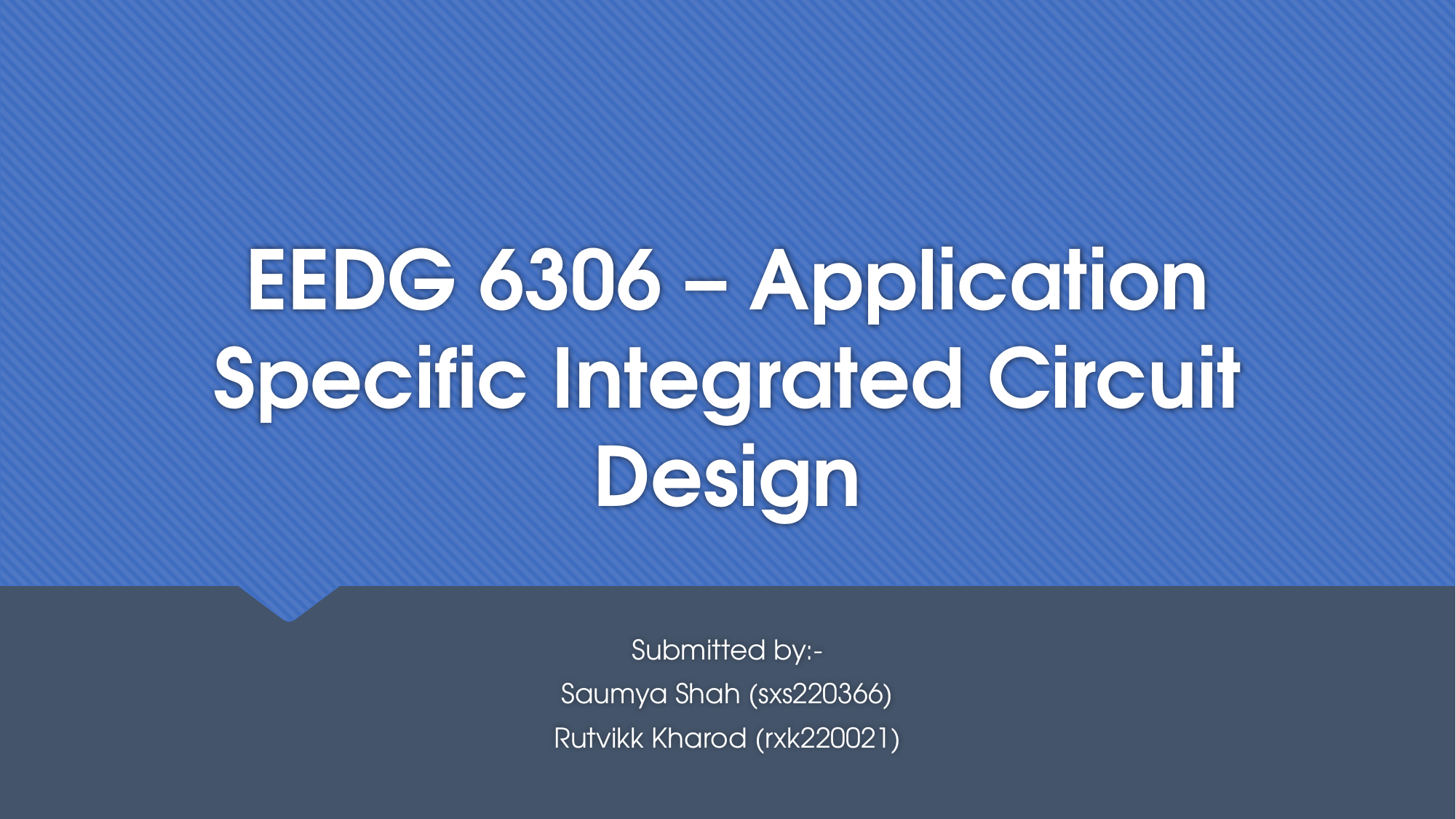

# EEDG 6306 – Application Specific Integrated Circuit Design
Submitted by:-
Saumya Shah (sxs220366)
Rutvikk Kharod (rxk220021)